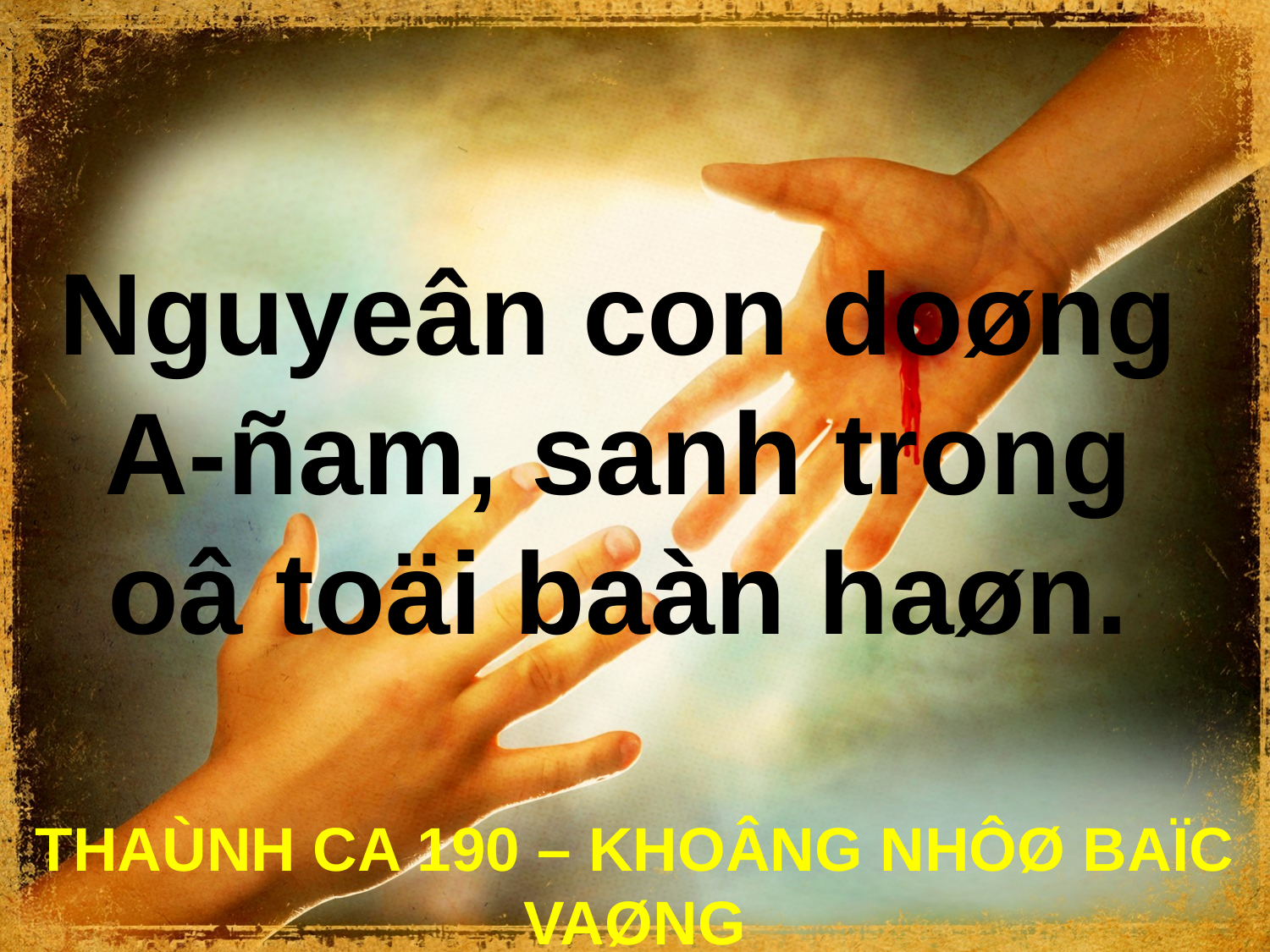

Nguyeân con doøng
A-ñam, sanh trong
oâ toäi baàn haøn.
THAÙNH CA 190 – KHOÂNG NHÔØ BAÏC VAØNG